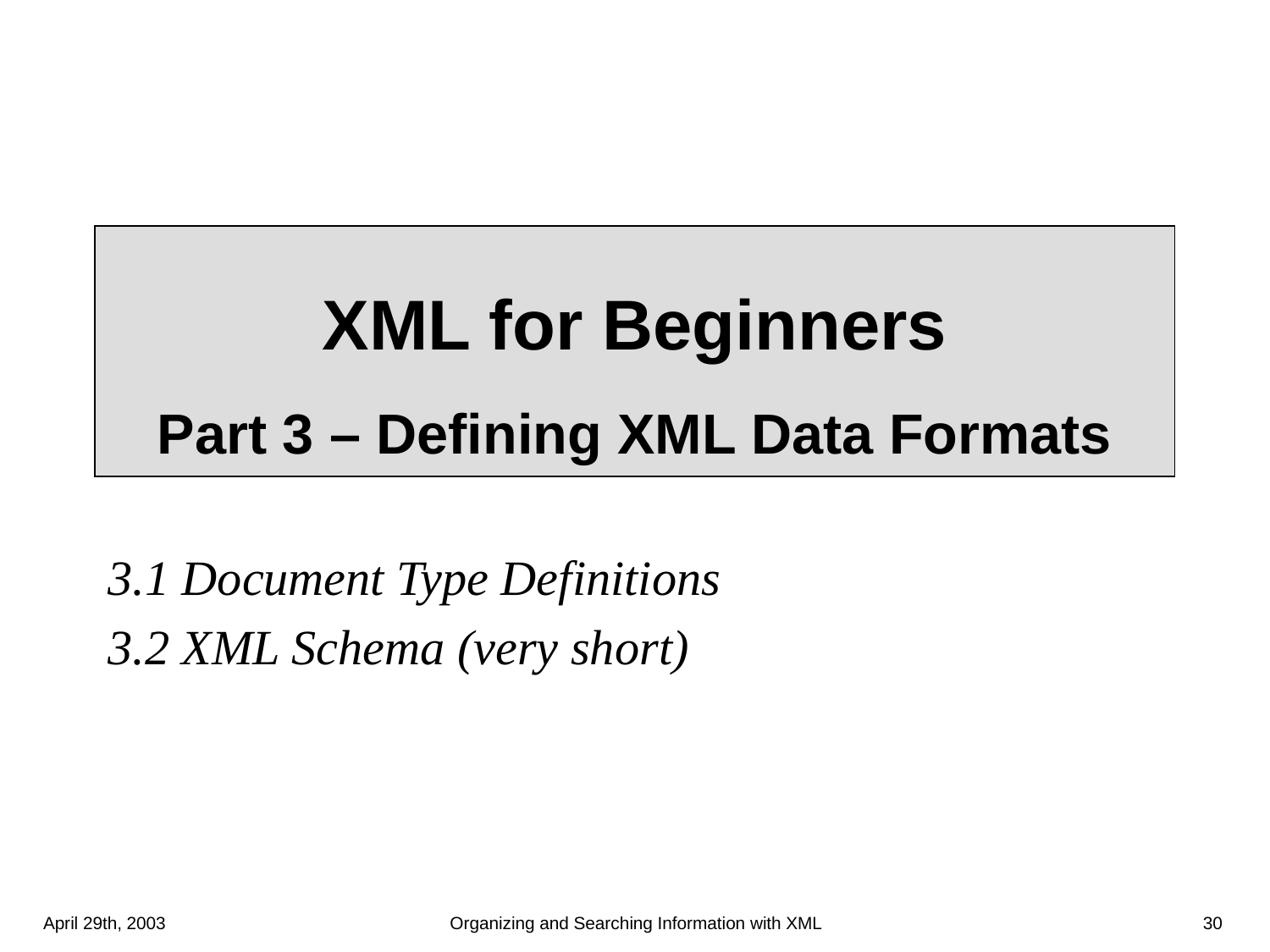

# XML for Beginners Part 3 – Defining XML Data Formats
3.1 Document Type Definitions
3.2 XML Schema (very short)
April 29th, 2003
Organizing and Searching Information with XML
30